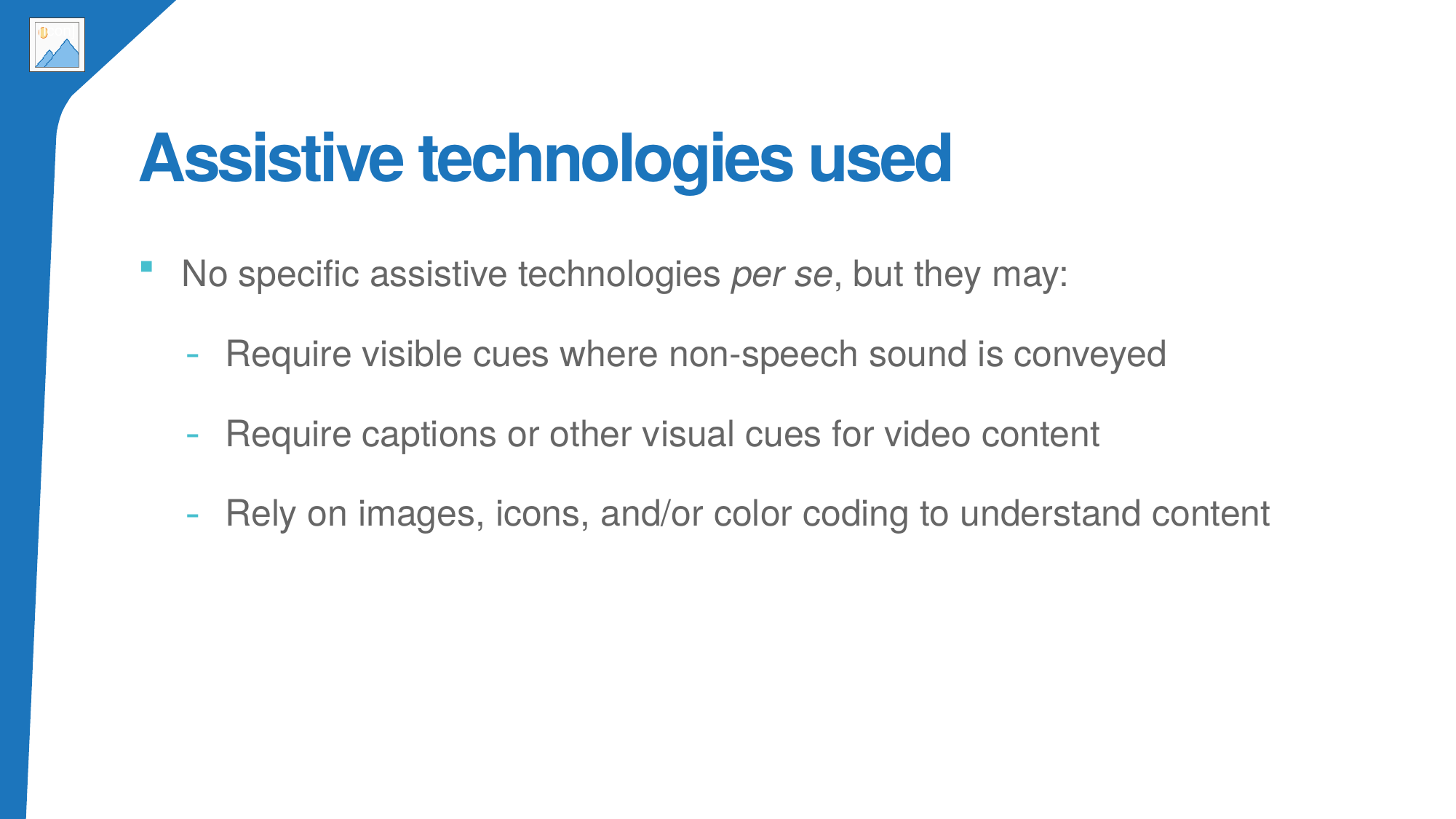

# Assistive technologies used
No specific assistive technologies per se, but they may:
Require visible cues where non-speech sound is conveyed
Require captions or other visual cues for video content
Rely on images, icons, and/or color coding to understand content